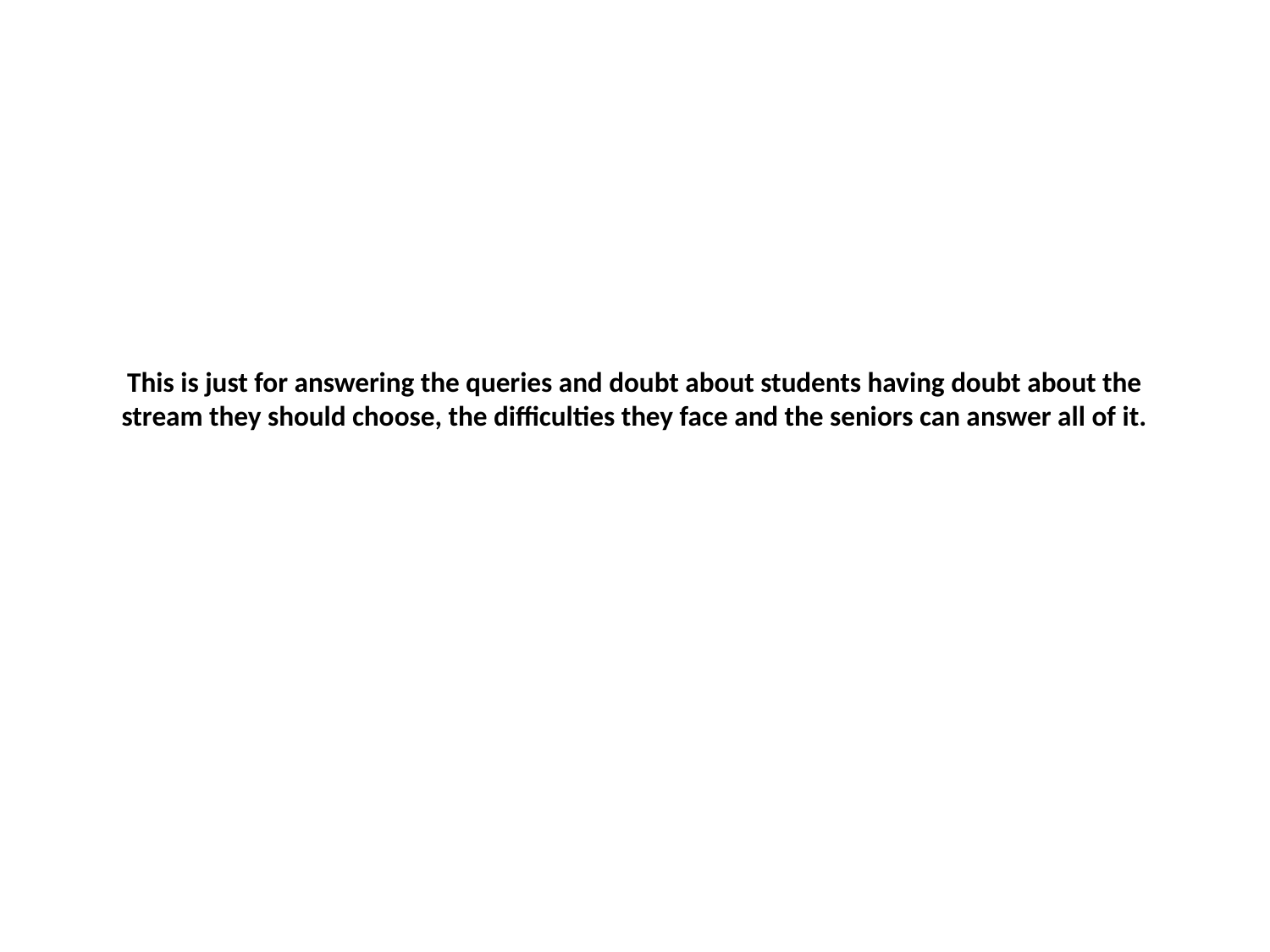

# This is just for answering the queries and doubt about students having doubt about the stream they should choose, the difficulties they face and the seniors can answer all of it.